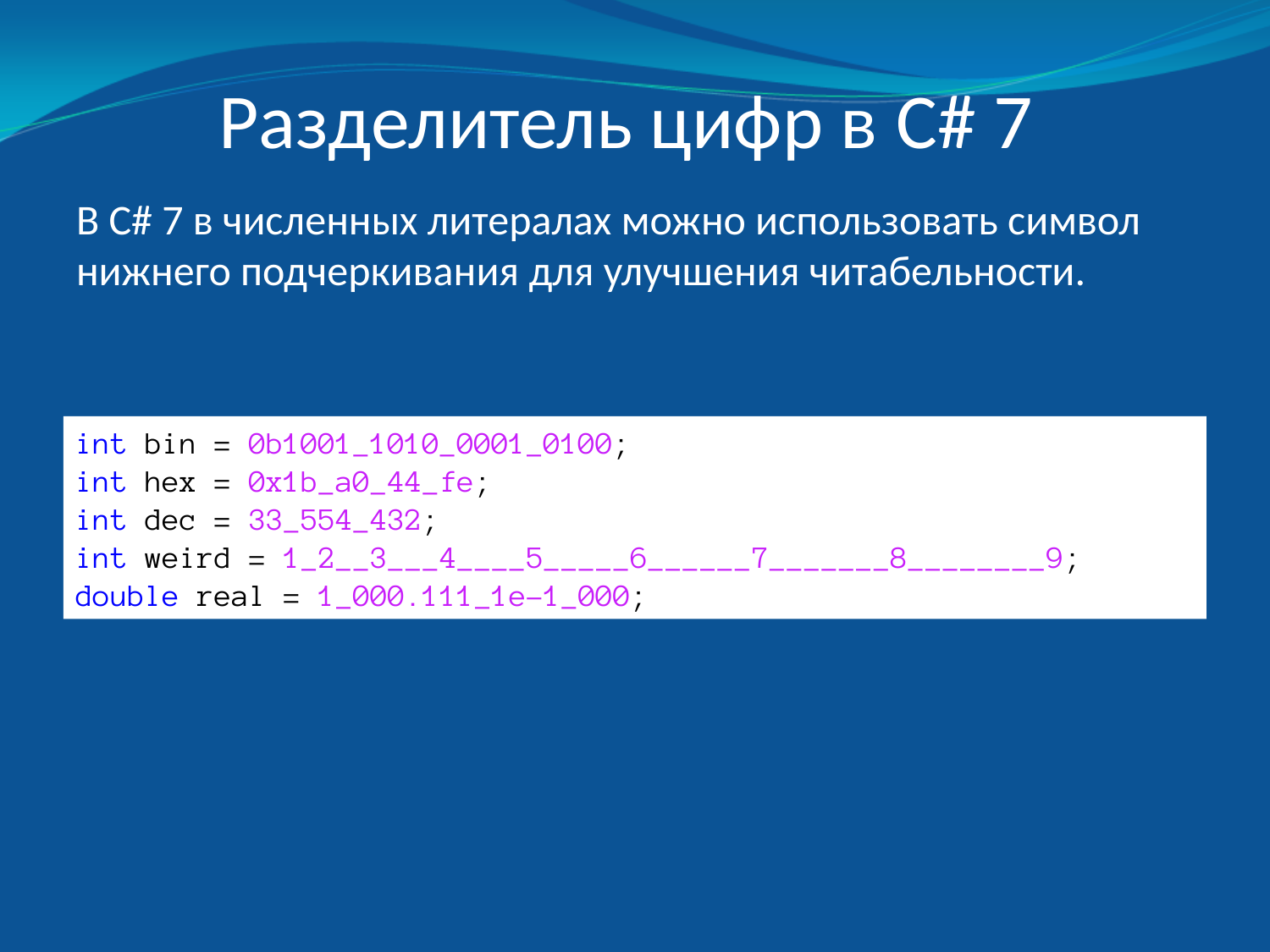

# Разделитель цифр в C# 7
В C# 7 в численных литералах можно использовать символ нижнего подчеркивания для улучшения читабельности.
int bin = 0b1001_1010_0001_0100;
int hex = 0x1b_a0_44_fe;
int dec = 33_554_432;
int weird = 1_2__3___4____5_____6______7_______8________9;
double real = 1_000.111_1e-1_000;